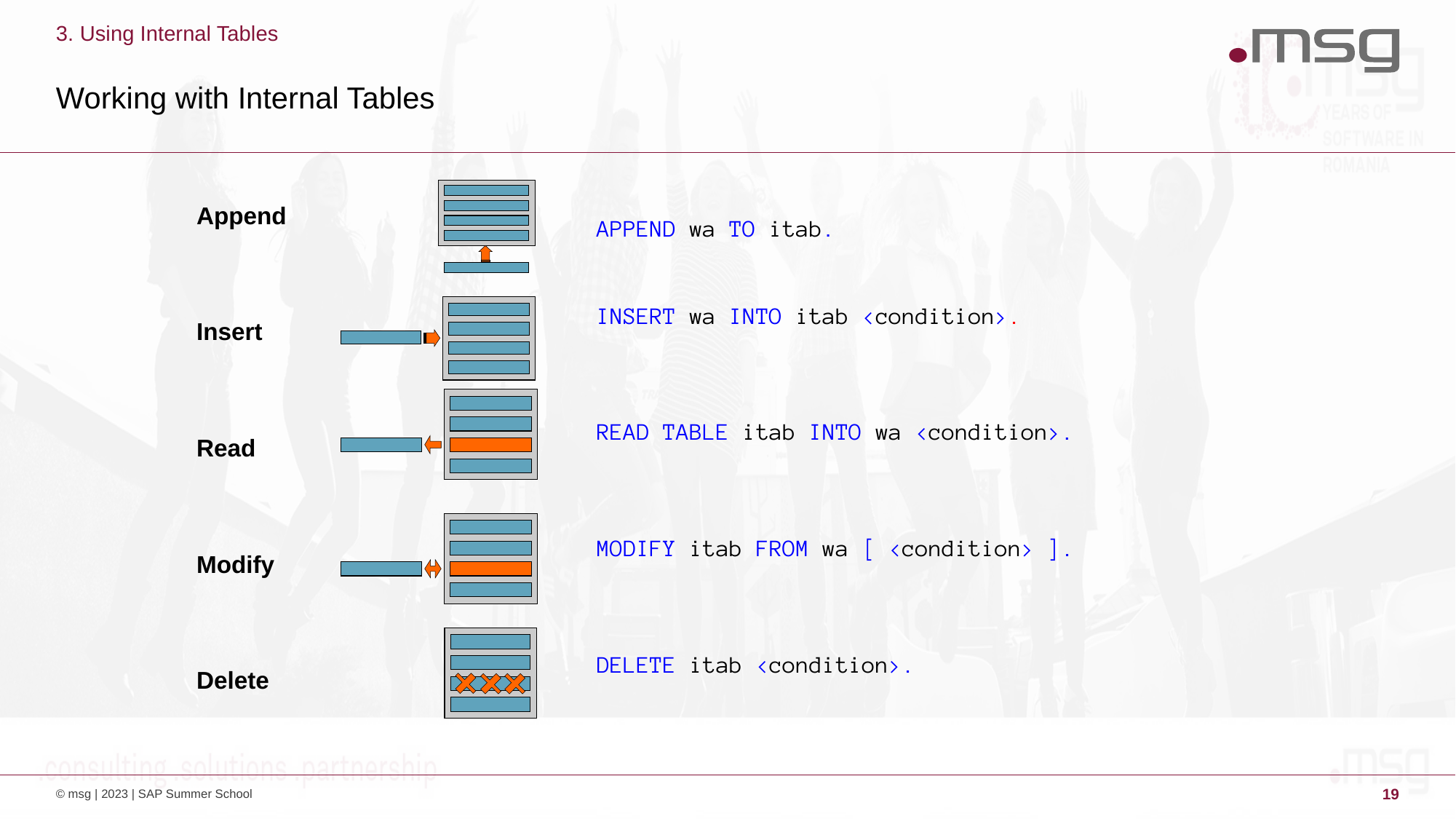

3. Using Internal Tables
# Working with Internal Tables

Append

Insert

Read

Modify

Delete
APPEND wa TO itab.

INSERT wa INTO itab <condition>.

READ TABLE itab INTO wa <condition>.

MODIFY itab FROM wa [ <condition> ].

DELETE itab <condition>.

© msg | 2023 | SAP Summer School
19